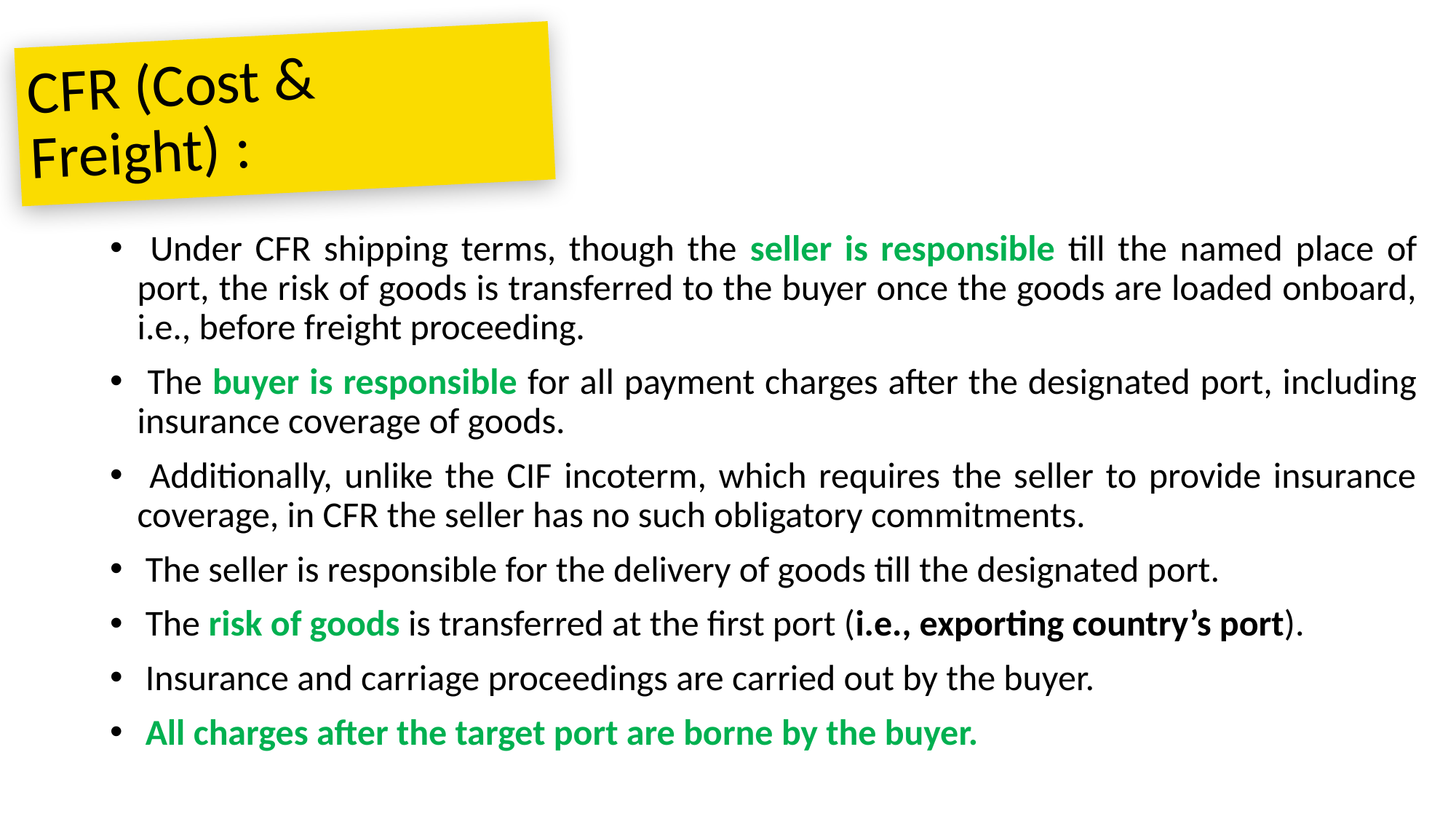

CFR (Cost & Freight) :
 Under CFR shipping terms, though the seller is responsible till the named place of port, the risk of goods is transferred to the buyer once the goods are loaded onboard, i.e., before freight proceeding.
 The buyer is responsible for all payment charges after the designated port, including insurance coverage of goods.
 Additionally, unlike the CIF incoterm, which requires the seller to provide insurance coverage, in CFR the seller has no such obligatory commitments.
 The seller is responsible for the delivery of goods till the designated port.
 The risk of goods is transferred at the first port (i.e., exporting country’s port).
 Insurance and carriage proceedings are carried out by the buyer.
 All charges after the target port are borne by the buyer.